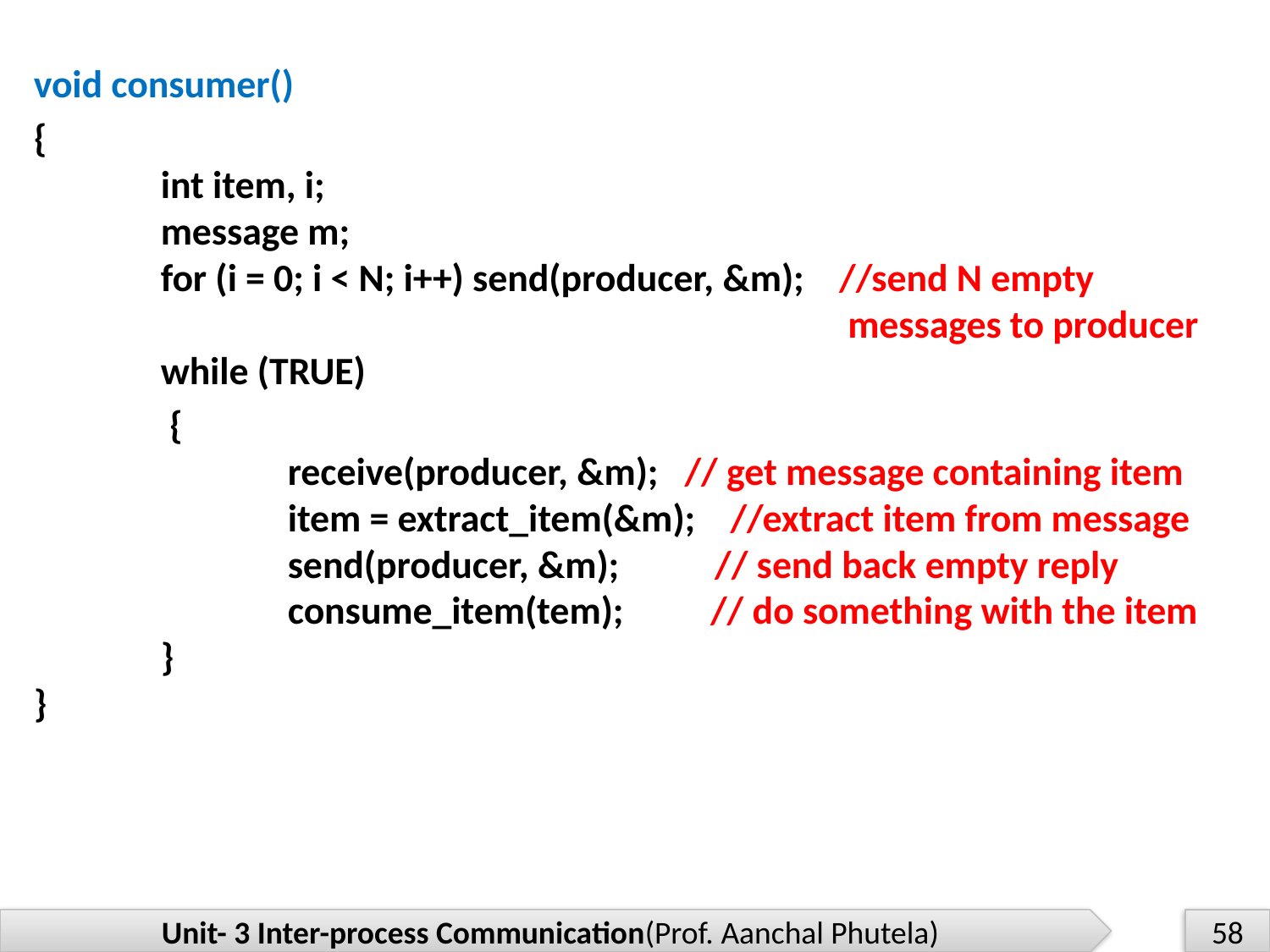

void consumer()
{
	int item, i;
	message m;
	for (i = 0; i < N; i++) send(producer, &m);    //send N empty 							      messages to producer
	while (TRUE)
	 {
		receive(producer, &m);   // get message containing item
		item = extract_item(&m);    //extract item from message
		send(producer, &m);           // send back empty reply
		consume_item(tem);          // do something with the item
	}
}